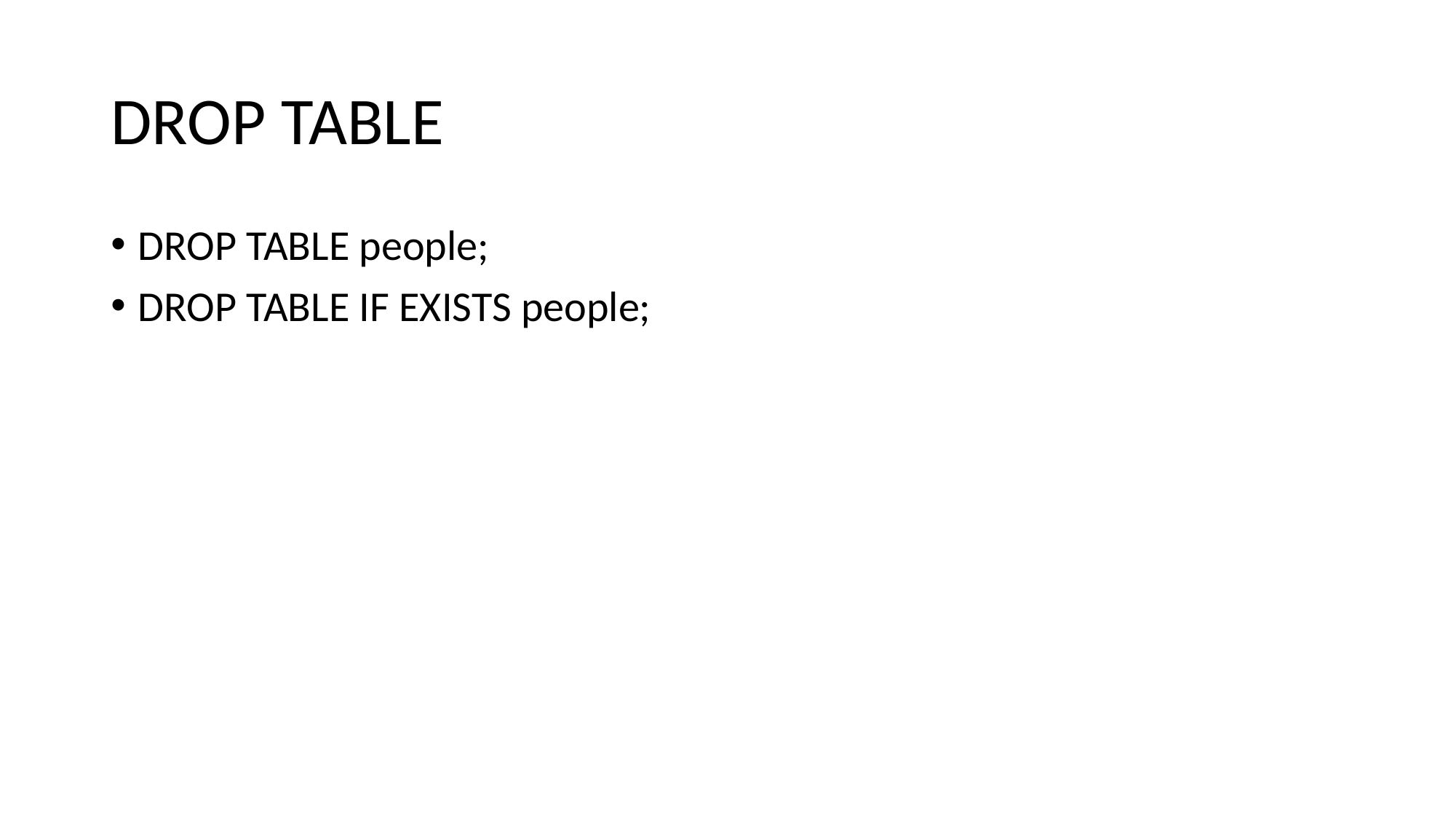

# DROP TABLE
DROP TABLE people;
DROP TABLE IF EXISTS people;